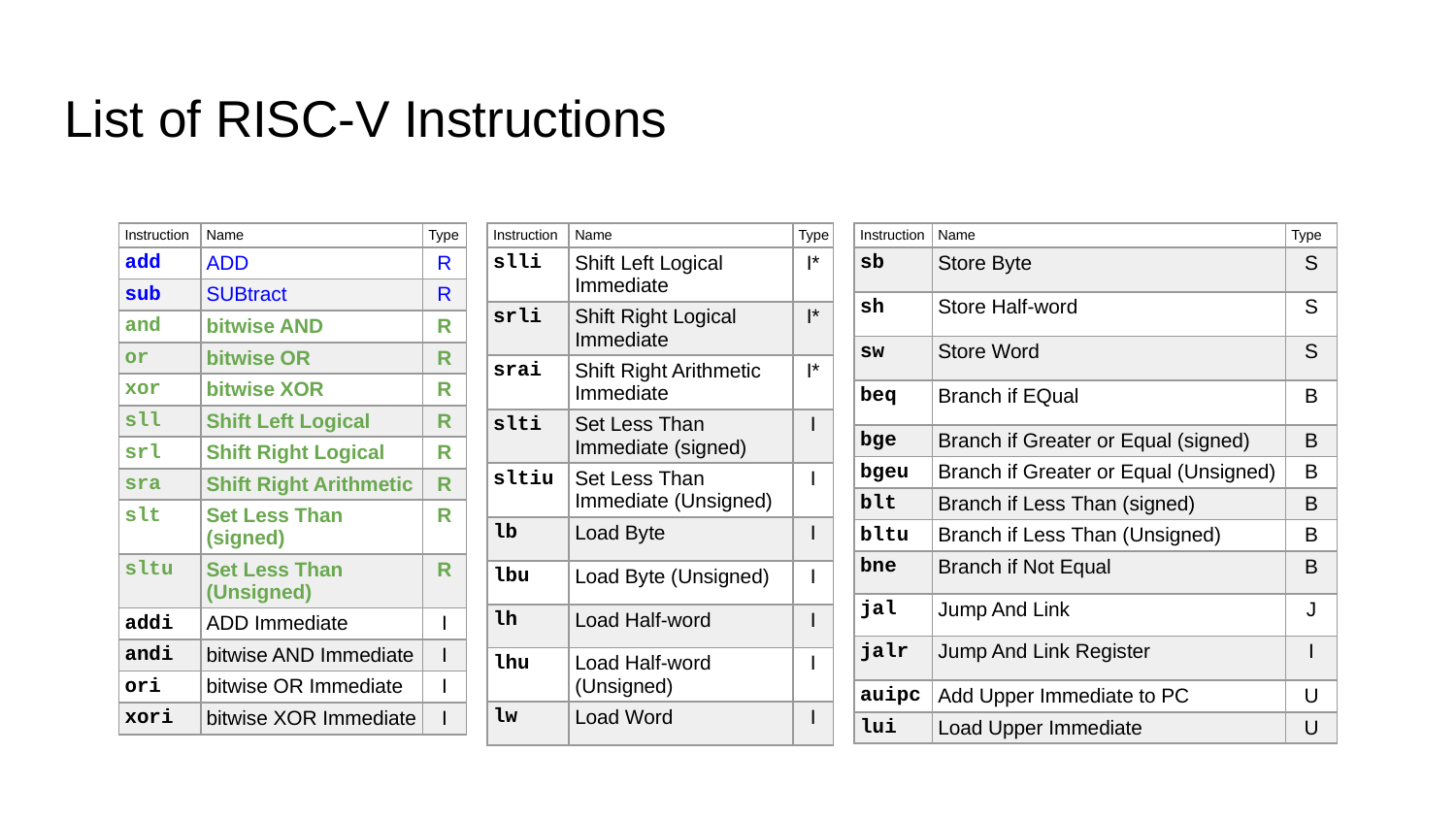

# List of RISC-V Instructions
| Instruction | Name | Type |
| --- | --- | --- |
| add | ADD | R |
| sub | SUBtract | R |
| and | bitwise AND | R |
| or | bitwise OR | R |
| xor | bitwise XOR | R |
| sll | Shift Left Logical | R |
| srl | Shift Right Logical | R |
| sra | Shift Right Arithmetic | R |
| slt | Set Less Than (signed) | R |
| sltu | Set Less Than (Unsigned) | R |
| addi | ADD Immediate | I |
| andi | bitwise AND Immediate | I |
| ori | bitwise OR Immediate | I |
| xori | bitwise XOR Immediate | I |
| Instruction | Name | Type |
| --- | --- | --- |
| slli | Shift Left Logical Immediate | I\* |
| srli | Shift Right Logical Immediate | I\* |
| srai | Shift Right Arithmetic Immediate | I\* |
| slti | Set Less Than Immediate (signed) | I |
| sltiu | Set Less Than Immediate (Unsigned) | I |
| lb | Load Byte | I |
| lbu | Load Byte (Unsigned) | I |
| lh | Load Half-word | I |
| lhu | Load Half-word (Unsigned) | I |
| lw | Load Word | I |
| Instruction | Name | Type |
| --- | --- | --- |
| sb | Store Byte | S |
| sh | Store Half-word | S |
| sw | Store Word | S |
| beq | Branch if EQual | B |
| bge | Branch if Greater or Equal (signed) | B |
| bgeu | Branch if Greater or Equal (Unsigned) | B |
| blt | Branch if Less Than (signed) | B |
| bltu | Branch if Less Than (Unsigned) | B |
| bne | Branch if Not Equal | B |
| jal | Jump And Link | J |
| jalr | Jump And Link Register | I |
| auipc | Add Upper Immediate to PC | U |
| lui | Load Upper Immediate | U |